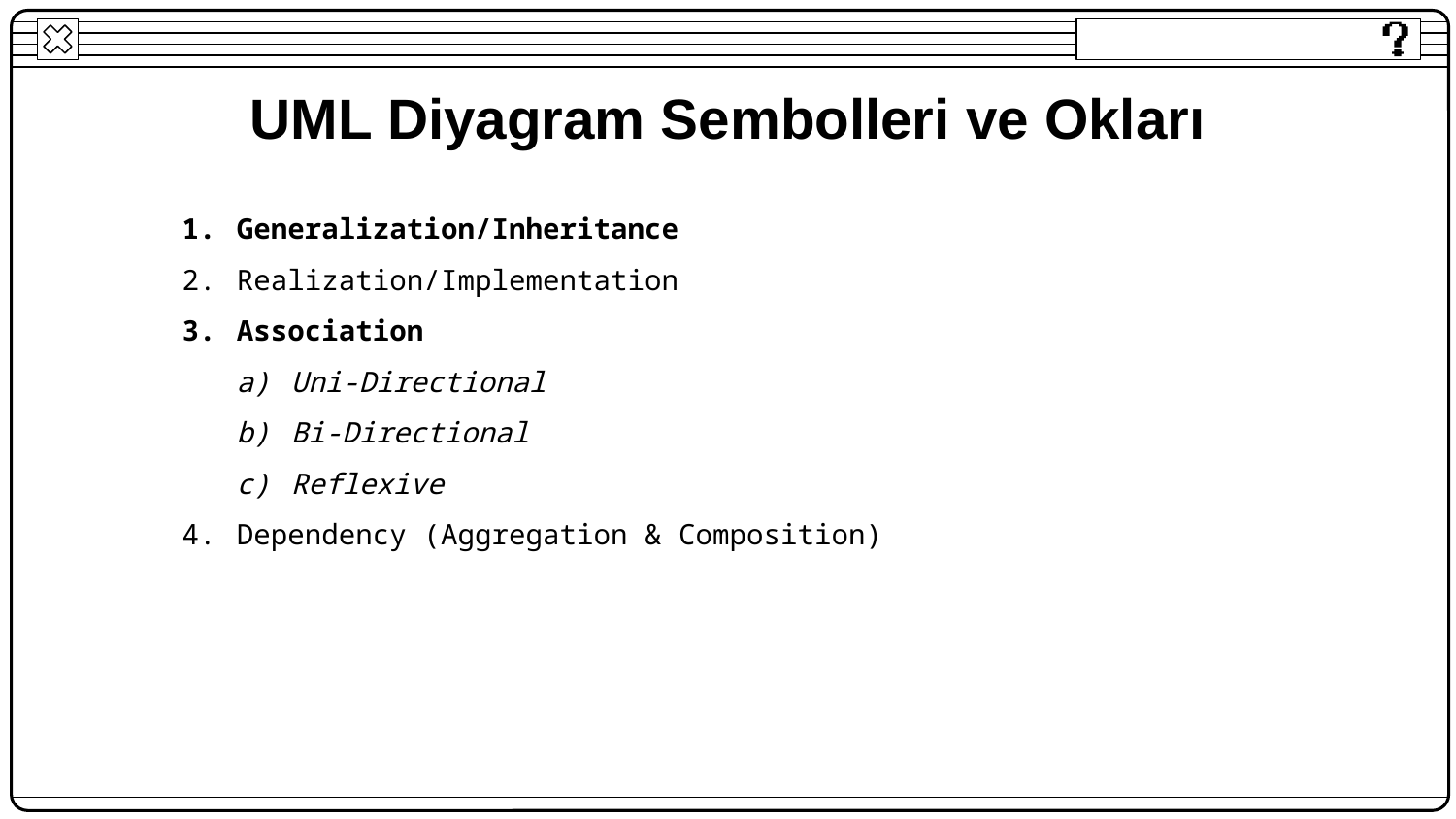

# UML Diyagram Sembolleri ve Okları
Generalization/Inheritance
Realization/Implementation
Association
Uni-Directional
Bi-Directional
Reflexive
Dependency (Aggregation & Composition)